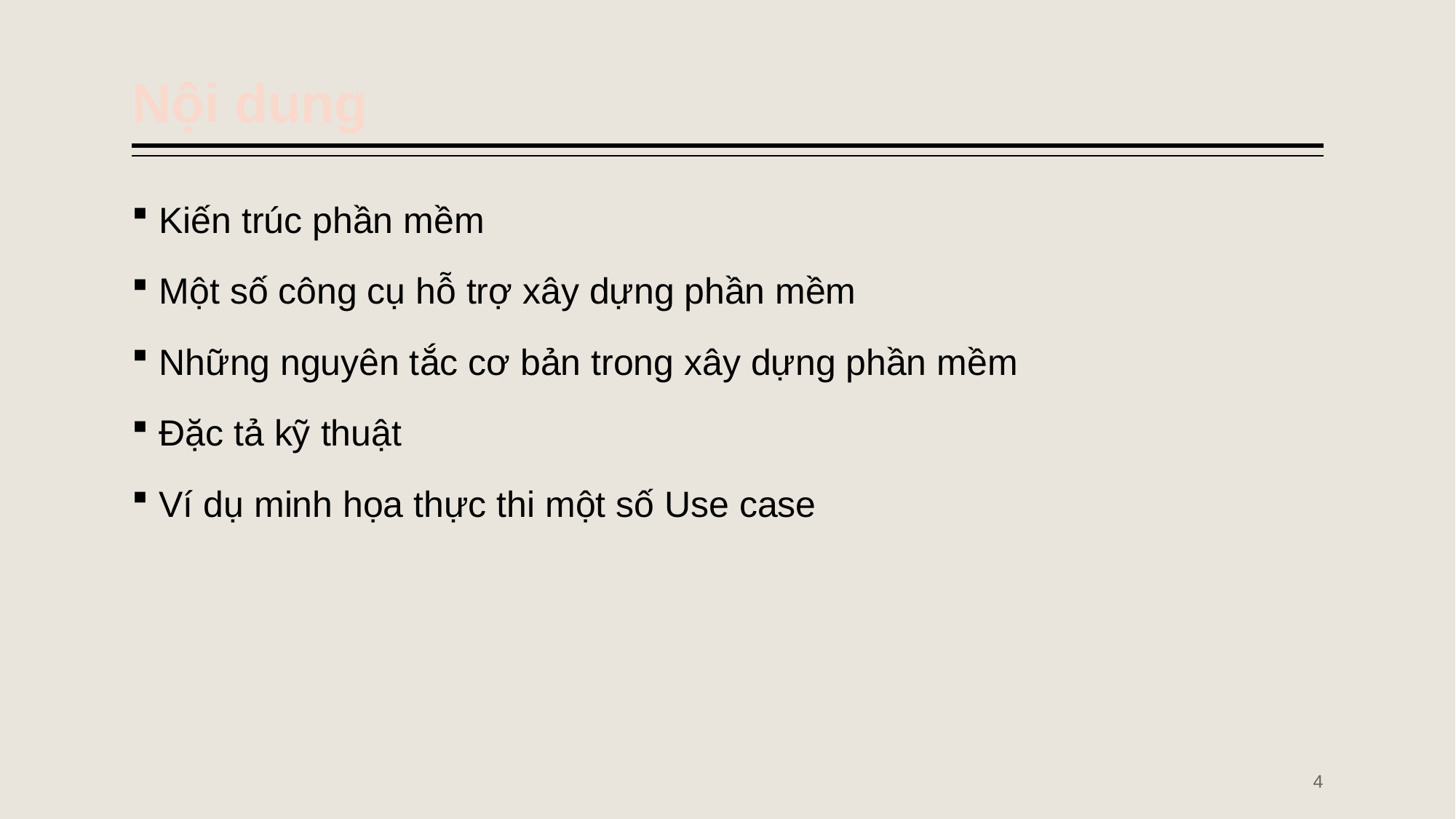

# Nội dung
Kiến trúc phần mềm
Một số công cụ hỗ trợ xây dựng phần mềm
Những nguyên tắc cơ bản trong xây dựng phần mềm
Đặc tả kỹ thuật
Ví dụ minh họa thực thi một số Use case
4